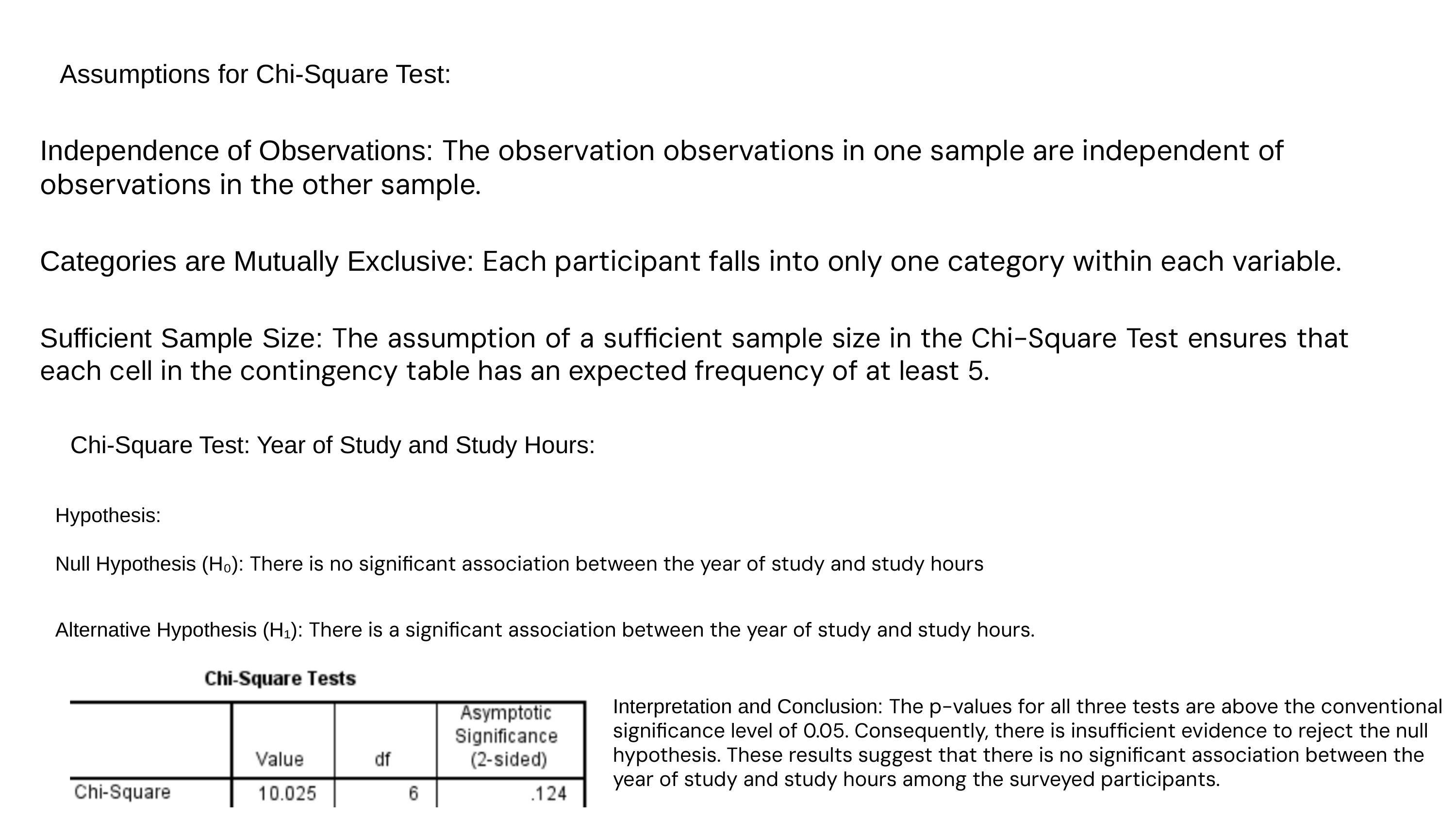

Assumptions for Chi-Square Test:
Independence of Observations: The observation observations in one sample are independent of observations in the other sample.
Categories are Mutually Exclusive: Each participant falls into only one category within each variable.
Sufficient Sample Size: The assumption of a sufficient sample size in the Chi-Square Test ensures that each cell in the contingency table has an expected frequency of at least 5.
Chi-Square Test: Year of Study and Study Hours:
Hypothesis:

Null Hypothesis (H₀): There is no significant association between the year of study and study hours
Alternative Hypothesis (H₁): There is a significant association between the year of study and study hours.

Interpretation and Conclusion: The p-values for all three tests are above the conventional significance level of 0.05. Consequently, there is insufficient evidence to reject the null hypothesis. These results suggest that there is no significant association between the year of study and study hours among the surveyed participants.